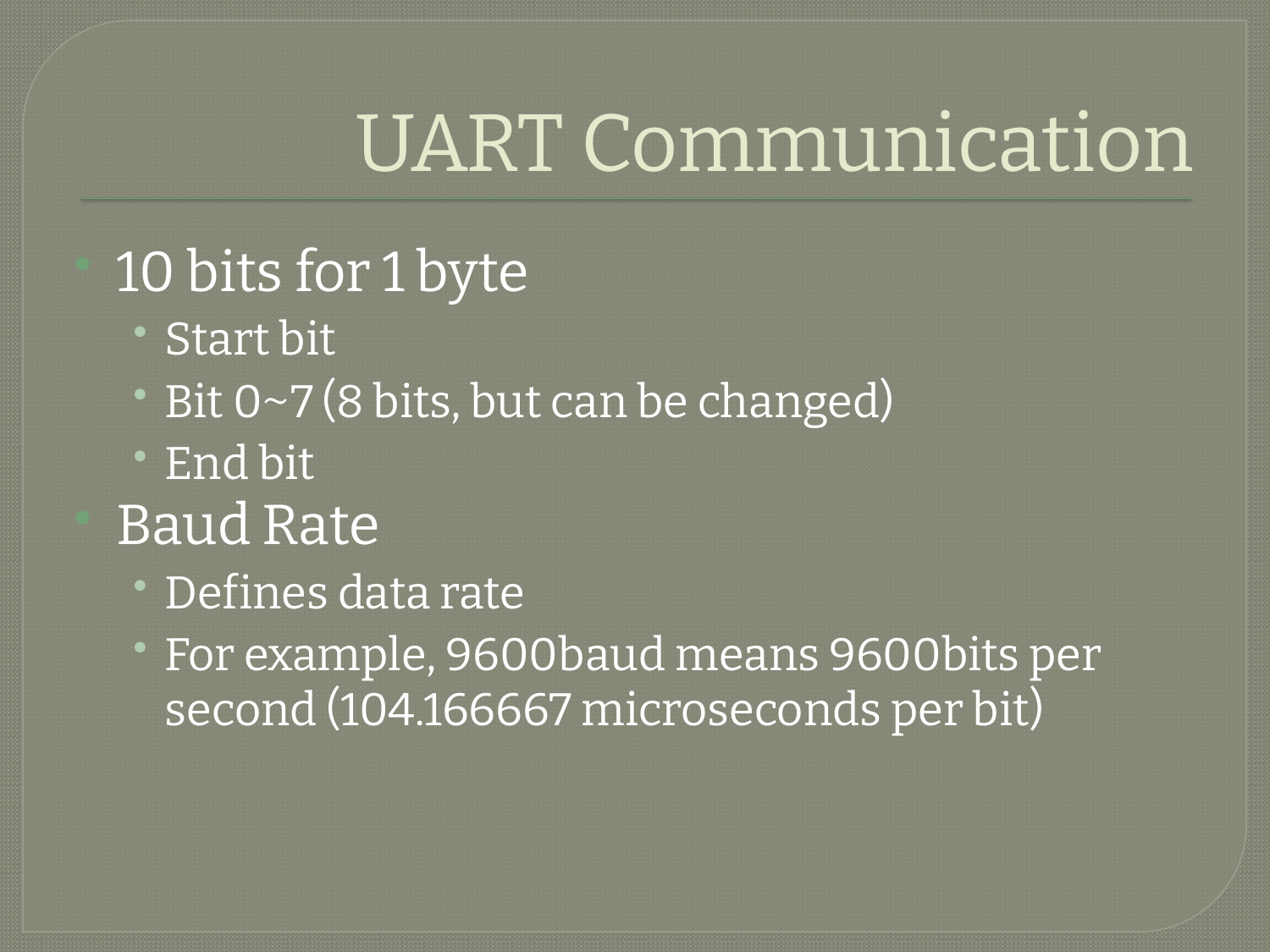

# UART Communication
10 bits for 1 byte
Start bit
Bit 0~7 (8 bits, but can be changed)
End bit
Baud Rate
Defines data rate
For example, 9600baud means 9600bits per second (104.166667 microseconds per bit)